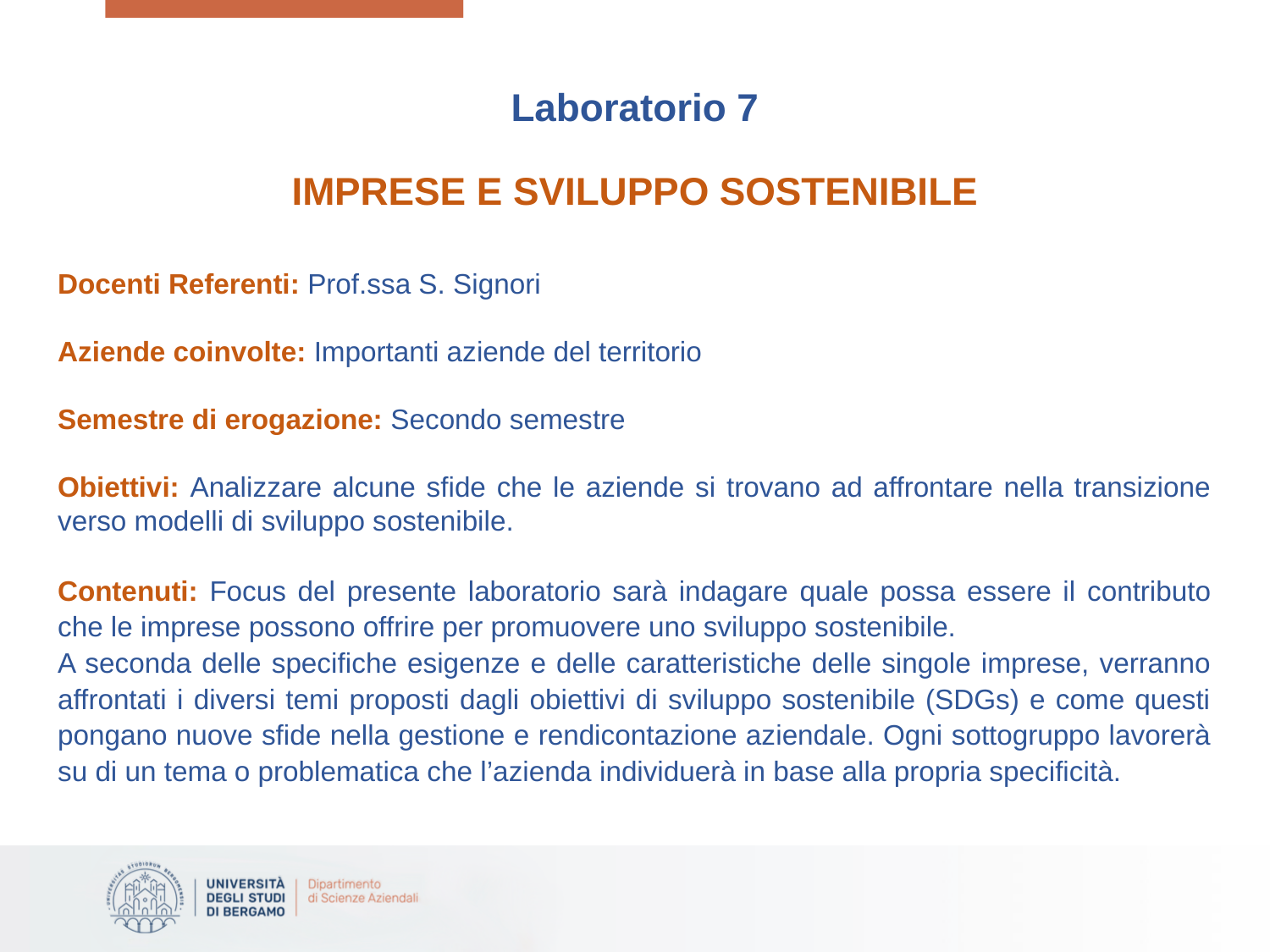

Laboratorio 7

IMPRESE E SVILUPPO SOSTENIBILE

Docenti Referenti: Prof.ssa S. Signori

Aziende coinvolte: Importanti aziende del territorio

Semestre di erogazione: Secondo semestre

Obiettivi: Analizzare alcune sfide che le aziende si trovano ad affrontare nella transizione verso modelli di sviluppo sostenibile.

Contenuti: Focus del presente laboratorio sarà indagare quale possa essere il contributo che le imprese possono offrire per promuovere uno sviluppo sostenibile.
A seconda delle specifiche esigenze e delle caratteristiche delle singole imprese, verranno affrontati i diversi temi proposti dagli obiettivi di sviluppo sostenibile (SDGs) e come questi pongano nuove sfide nella gestione e rendicontazione aziendale. Ogni sottogruppo lavorerà su di un tema o problematica che l’azienda individuerà in base alla propria specificità.